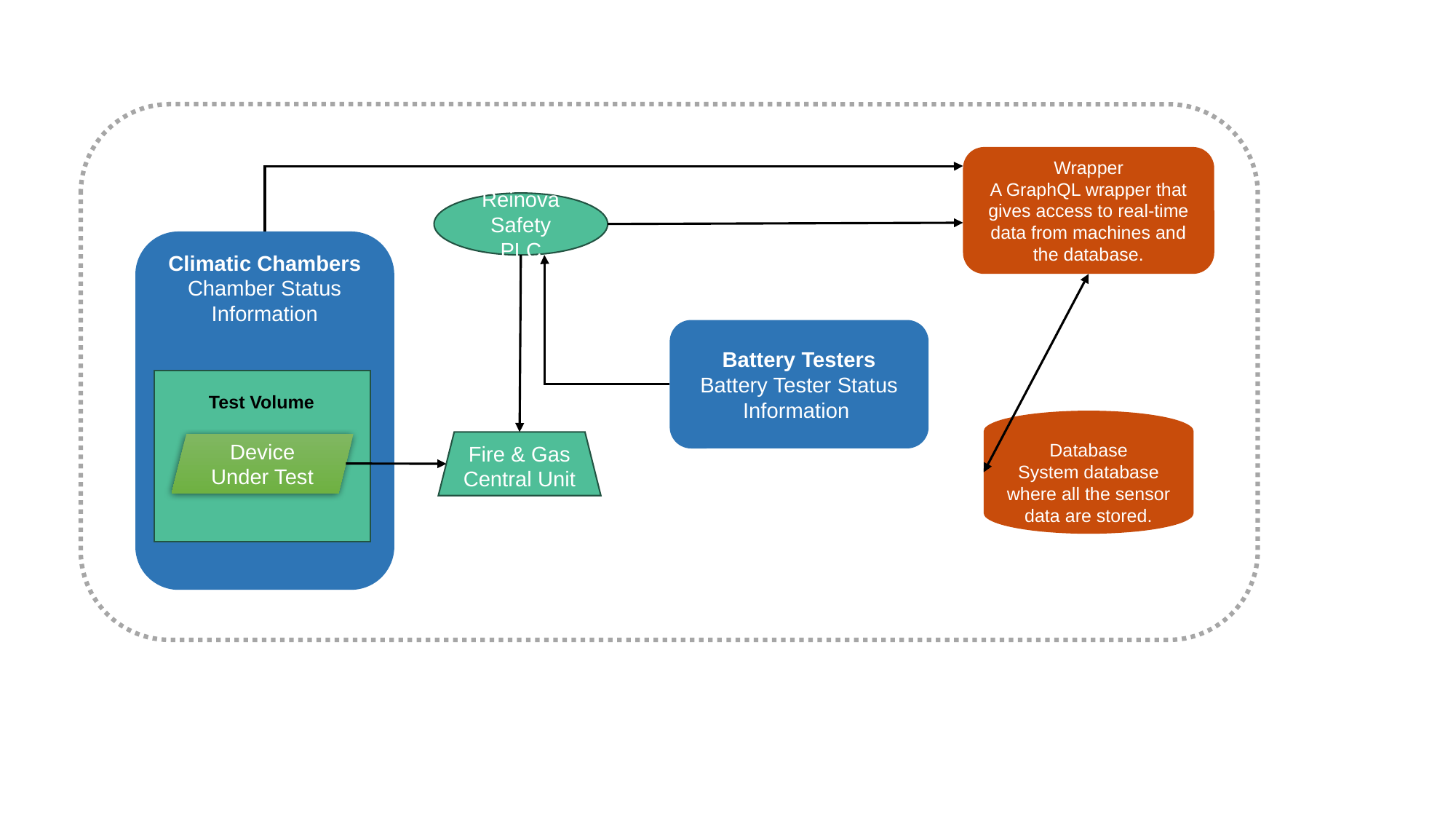

Wrapper
A GraphQL wrapper that gives access to real-time data from machines and the database.
Reinova Safety PLC
Climatic Chambers
Chamber Status Information
Battery Testers
Battery Tester Status Information

Test Volume
Database
System database where all the sensor data are stored.
Fire & Gas Central Unit
Device Under Test